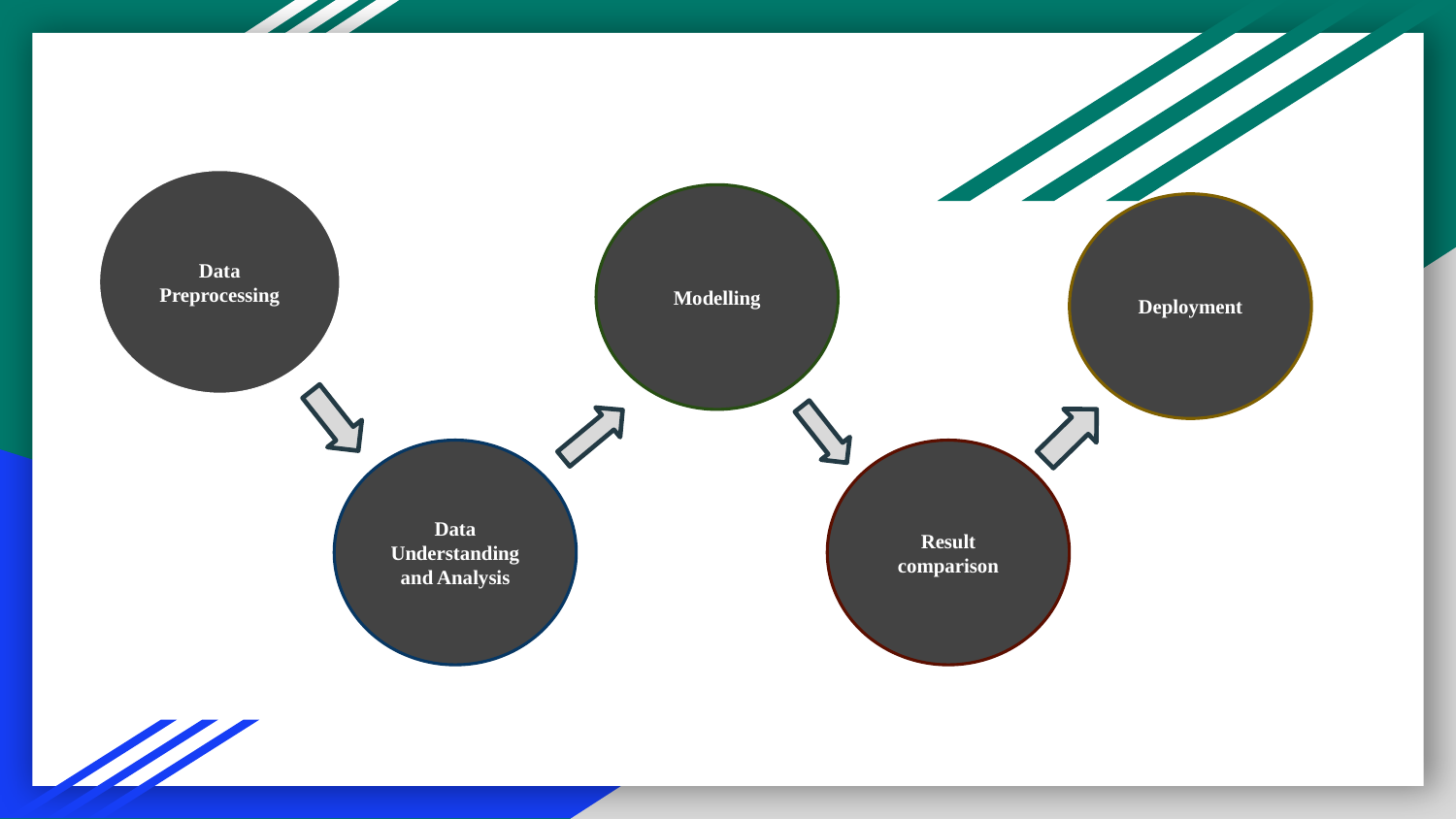

Data Preprocessing
Modelling
Deployment

Data Understanding and Analysis
Result comparison